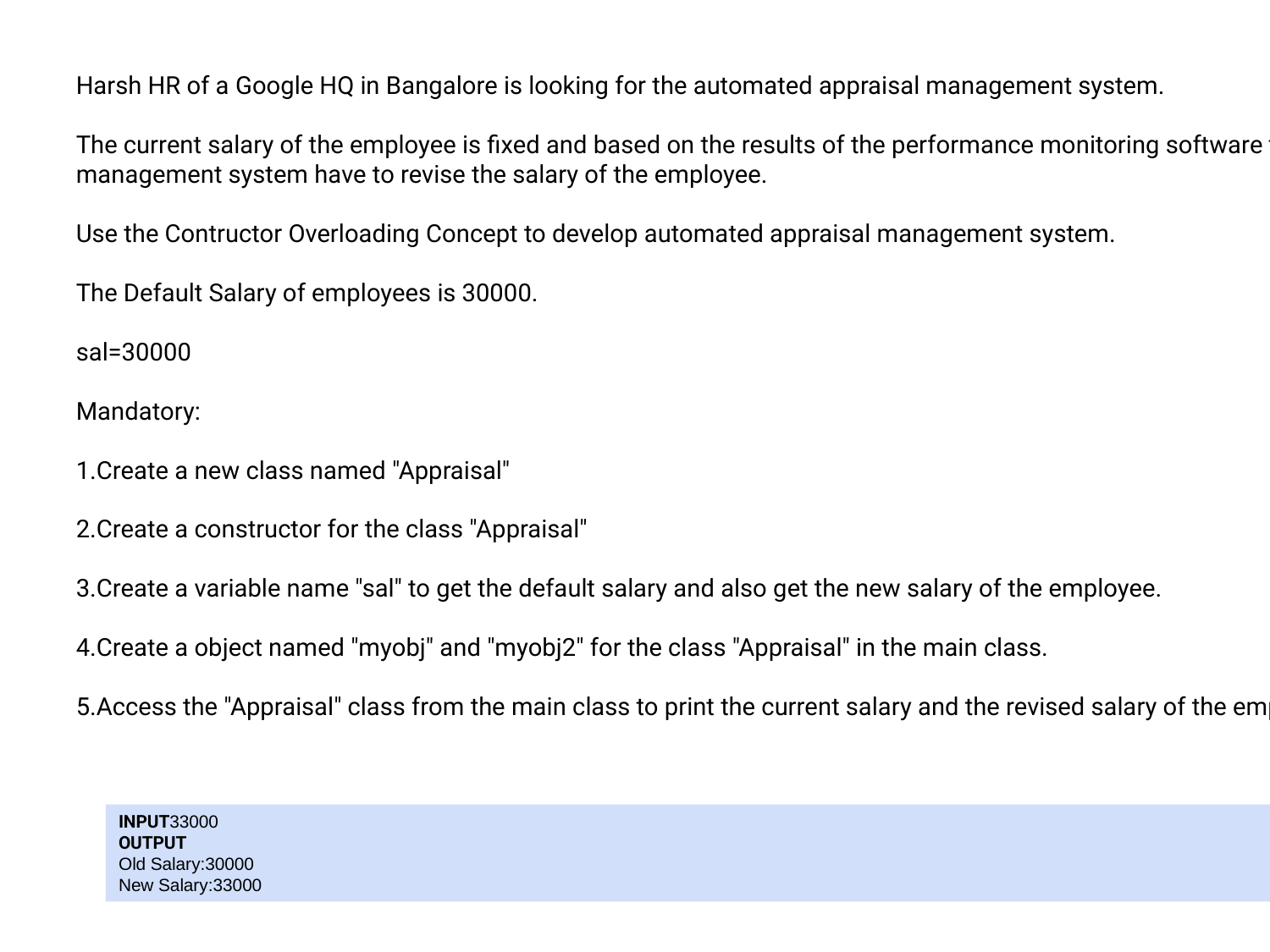

Harsh HR of a Google HQ in Bangalore is looking for the automated appraisal management system.
The current salary of the employee is fixed and based on the results of the performance monitoring software the appraisal management system have to revise the salary of the employee.
Use the Contructor Overloading Concept to develop automated appraisal management system.
The Default Salary of employees is 30000.
sal=30000
Mandatory:
1.Create a new class named "Appraisal"
2.Create a constructor for the class "Appraisal"
3.Create a variable name "sal" to get the default salary and also get the new salary of the employee.
4.Create a object named "myobj" and "myobj2" for the class "Appraisal" in the main class.
5.Access the "Appraisal" class from the main class to print the current salary and the revised salary of the employee.
INPUT33000
OUTPUT
Old Salary:30000
New Salary:33000